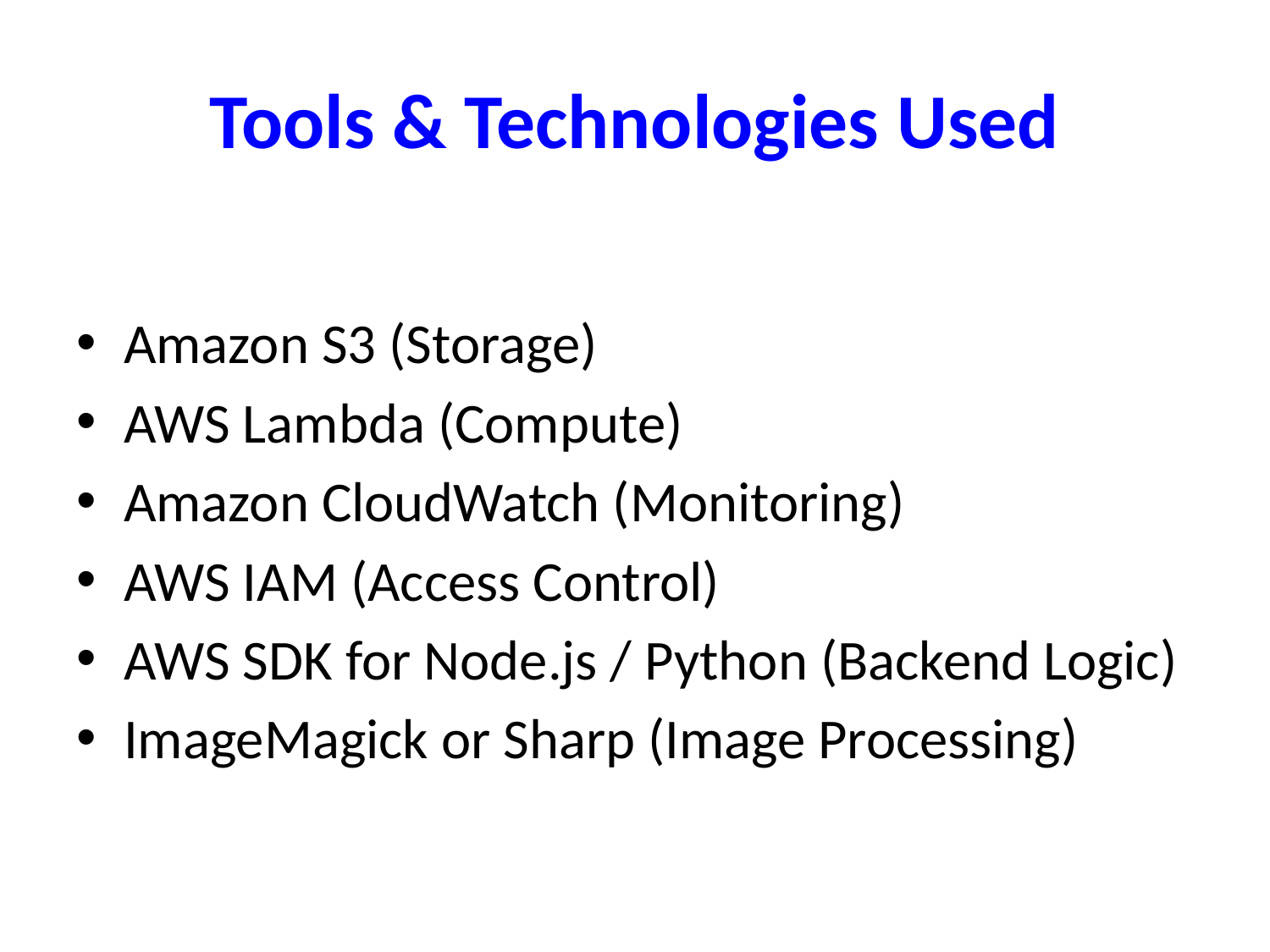

# Tools & Technologies Used

Amazon S3 (Storage)
AWS Lambda (Compute)
Amazon CloudWatch (Monitoring)
AWS IAM (Access Control)
AWS SDK for Node.js / Python (Backend Logic)
ImageMagick or Sharp (Image Processing)